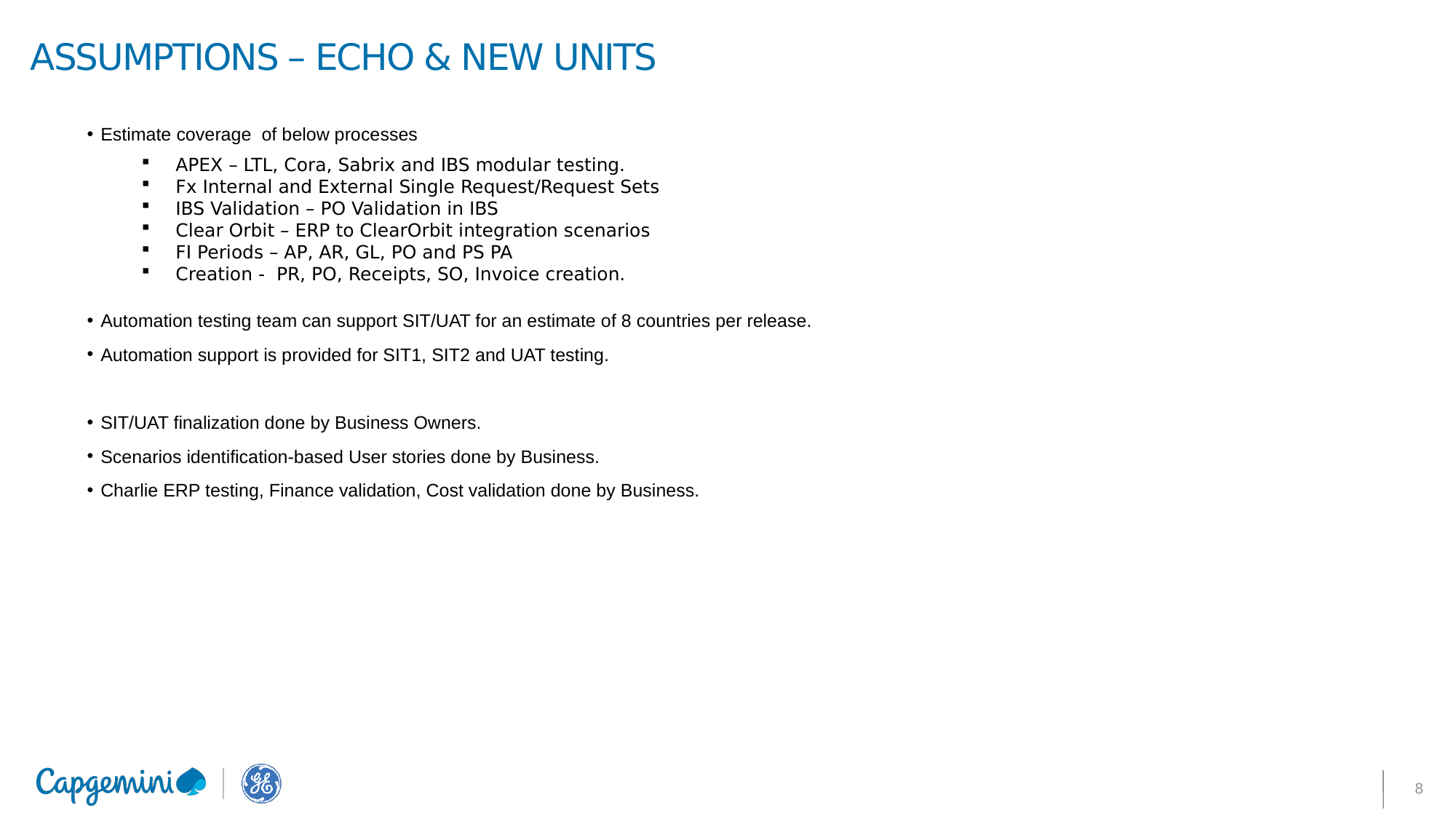

# ASSUMPTIONS – ECHO & NEW UNITS

Estimate coverage  of below processes
APEX – LTL, Cora, Sabrix and IBS modular testing.
Fx Internal and External Single Request/Request Sets
IBS Validation – PO Validation in IBS
Clear Orbit – ERP to ClearOrbit integration scenarios
FI Periods – AP, AR, GL, PO and PS PA
Creation -  PR, PO, Receipts, SO, Invoice creation.

Automation testing team can support SIT/UAT for an estimate of 8 countries per release.
Automation support is provided for SIT1, SIT2 and UAT testing.

SIT/UAT finalization done by Business Owners.
Scenarios identification-based User stories done by Business.
Charlie ERP testing, Finance validation, Cost validation done by Business.